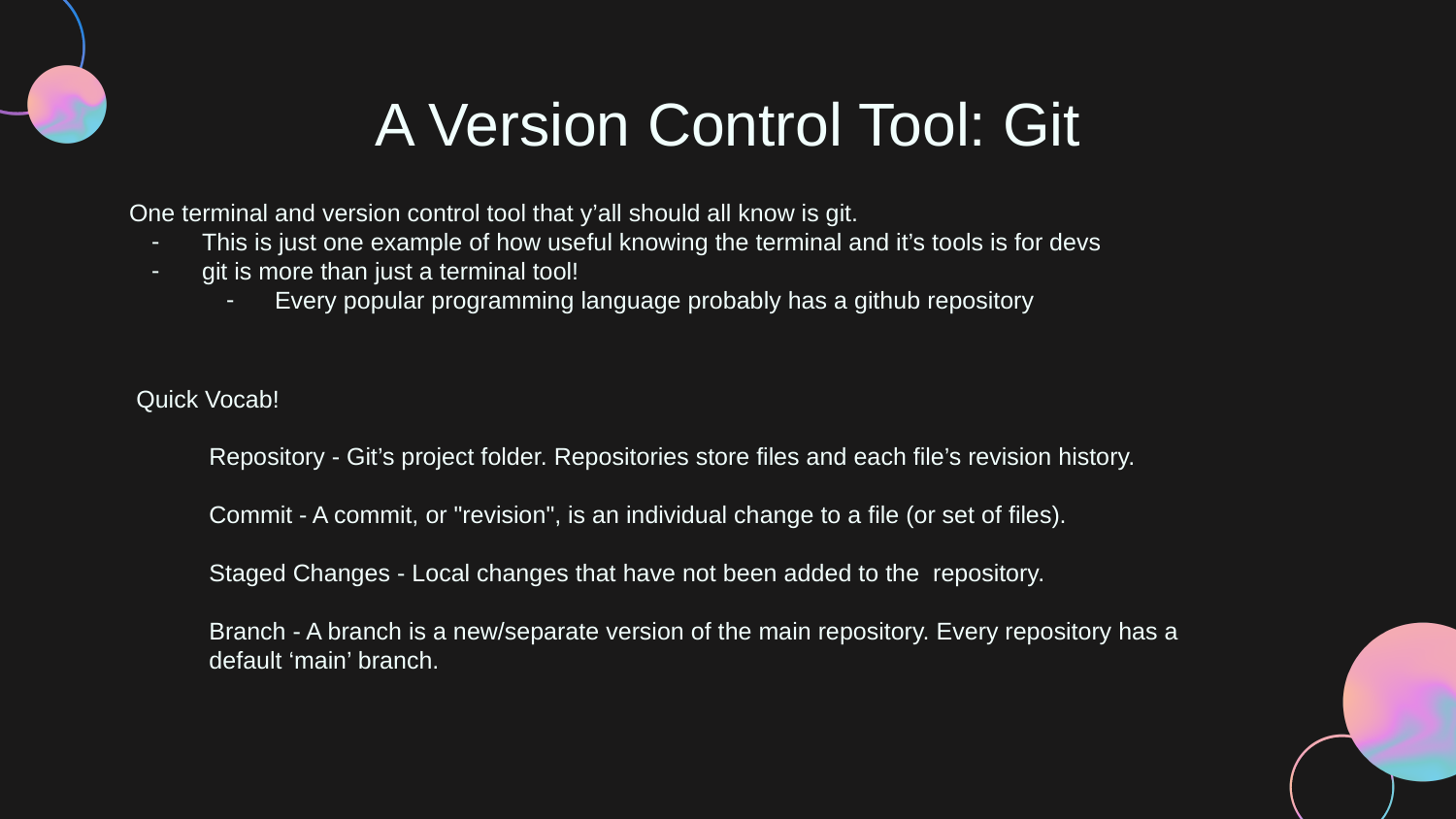

# A Version Control Tool: Git
One terminal and version control tool that y’all should all know is git.
This is just one example of how useful knowing the terminal and it’s tools is for devs
git is more than just a terminal tool!
Every popular programming language probably has a github repository

Quick Vocab!

Repository - Git’s project folder. Repositories store files and each file’s revision history.

Commit - A commit, or "revision", is an individual change to a file (or set of files).

Staged Changes - Local changes that have not been added to the  repository.

Branch - A branch is a new/separate version of the main repository. Every repository has a default ‘main’ branch.